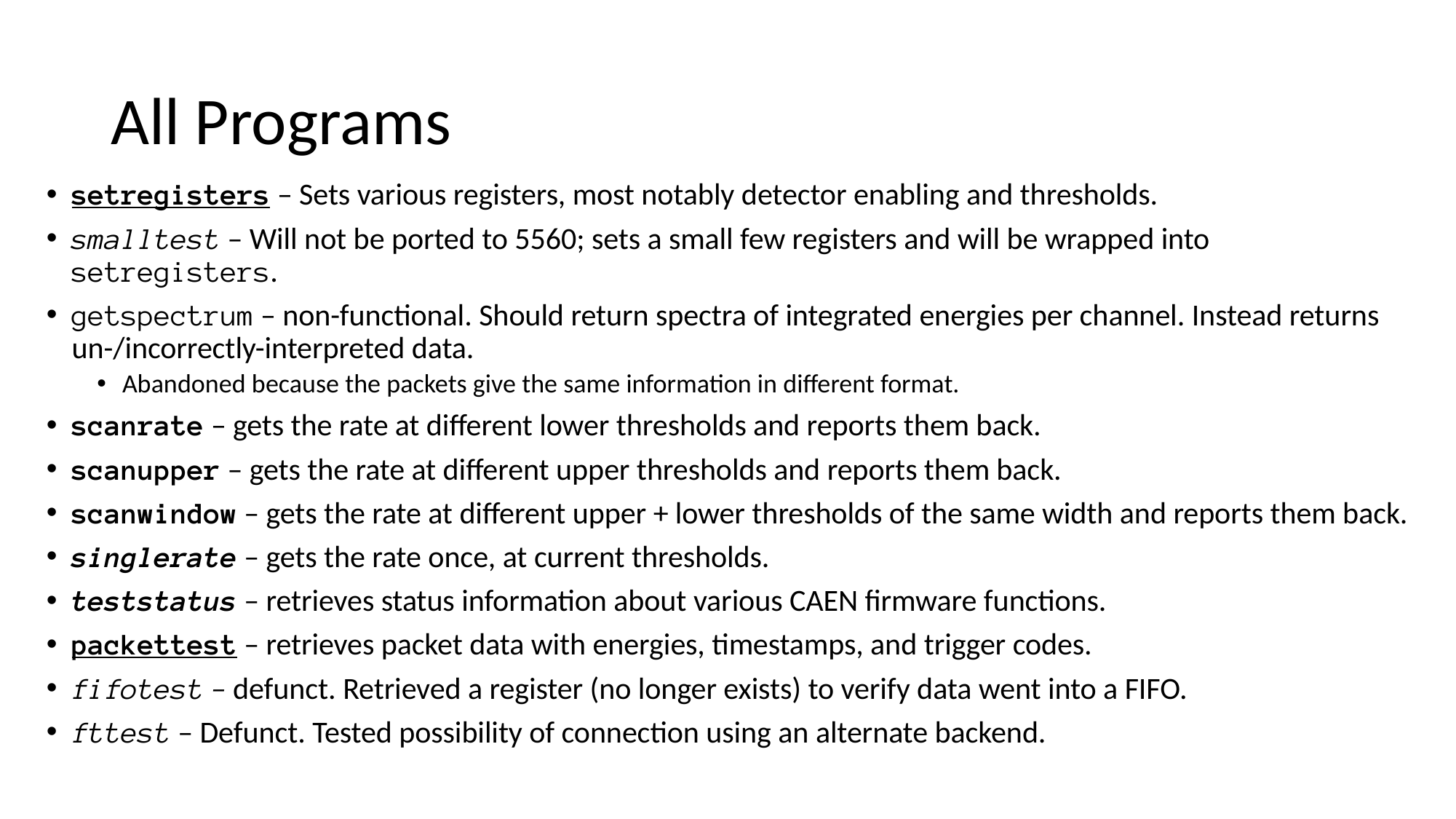

# All Programs
setregisters – Sets various registers, most notably detector enabling and thresholds.
smalltest – Will not be ported to 5560; sets a small few registers and will be wrapped into setregisters.
getspectrum – non-functional. Should return spectra of integrated energies per channel. Instead returns un-/incorrectly-interpreted data.
Abandoned because the packets give the same information in different format.
scanrate – gets the rate at different lower thresholds and reports them back.
scanupper – gets the rate at different upper thresholds and reports them back.
scanwindow – gets the rate at different upper + lower thresholds of the same width and reports them back.
singlerate – gets the rate once, at current thresholds.
teststatus – retrieves status information about various CAEN firmware functions.
packettest – retrieves packet data with energies, timestamps, and trigger codes.
fifotest – defunct. Retrieved a register (no longer exists) to verify data went into a FIFO.
fttest – Defunct. Tested possibility of connection using an alternate backend.